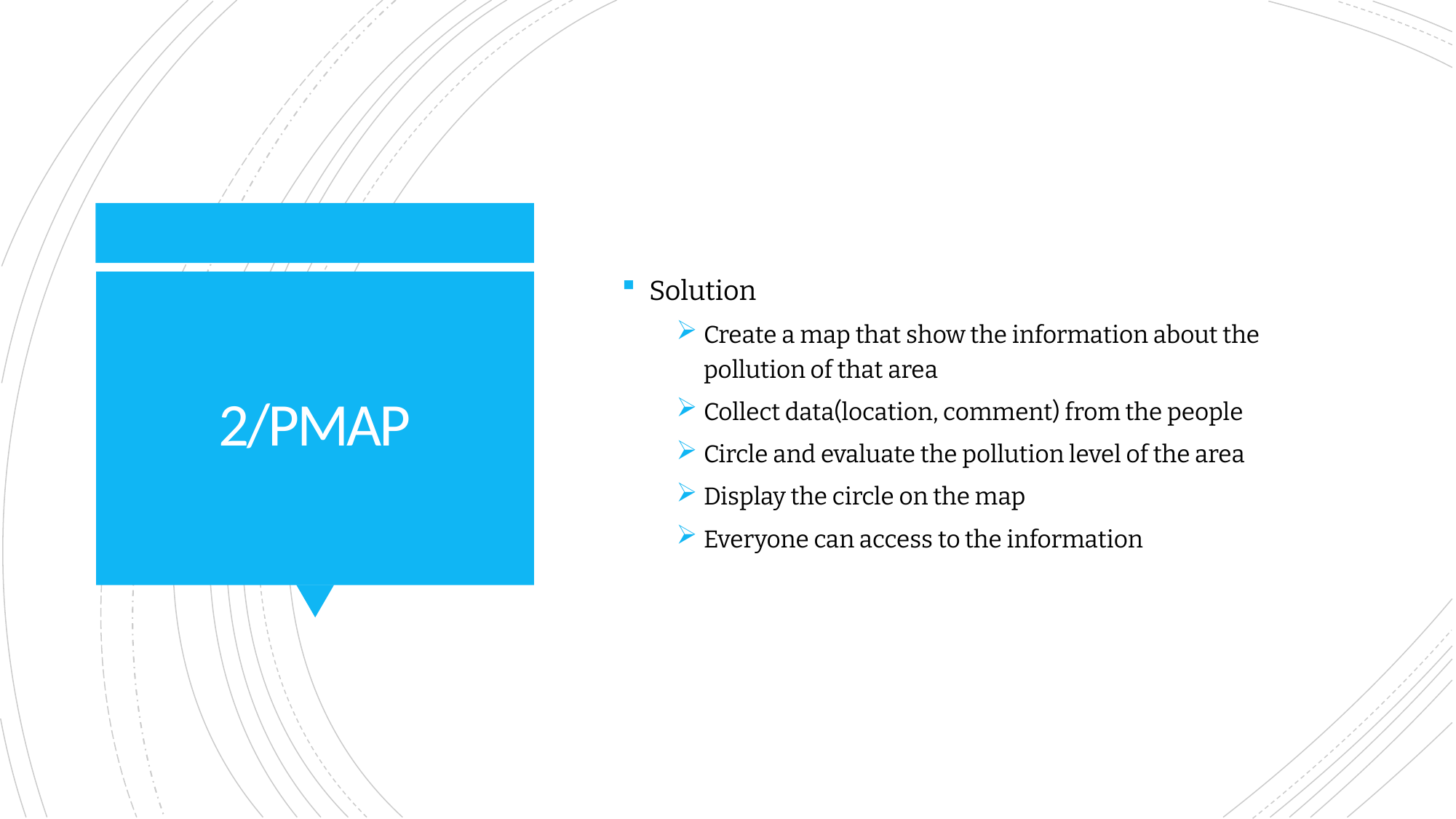

Solution
Create a map that show the information about the pollution of that area
Collect data(location, comment) from the people
Circle and evaluate the pollution level of the area
Display the circle on the map
Everyone can access to the information
# 2/PMAP